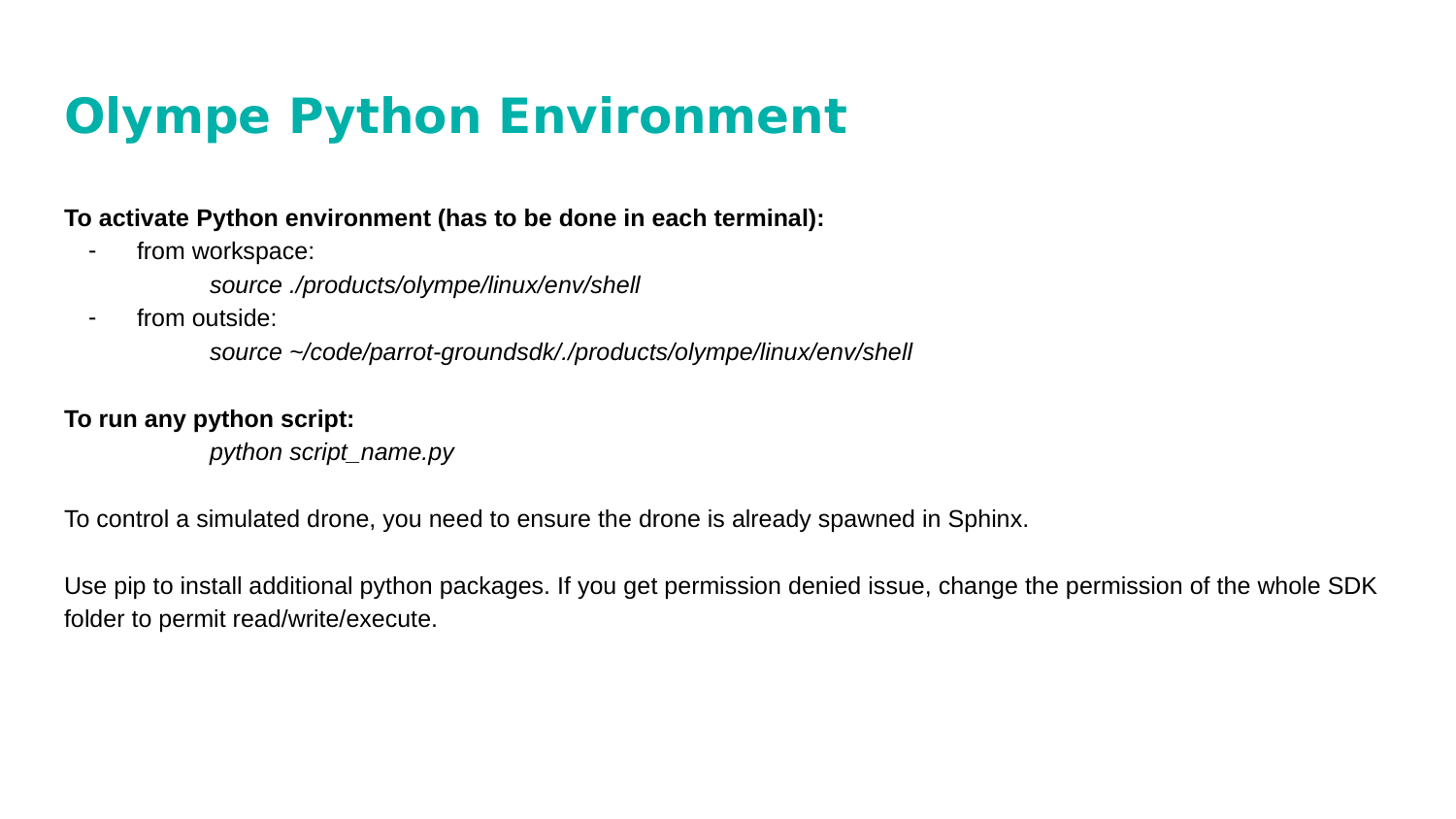

# Olympe Python Environment
To activate Python environment (has to be done in each terminal):
from workspace:
source ./products/olympe/linux/env/shell
from outside:
source ~/code/parrot-groundsdk/./products/olympe/linux/env/shell

To run any python script:
python script_name.py

To control a simulated drone, you need to ensure the drone is already spawned in Sphinx.

Use pip to install additional python packages. If you get permission denied issue, change the permission of the whole SDK folder to permit read/write/execute.